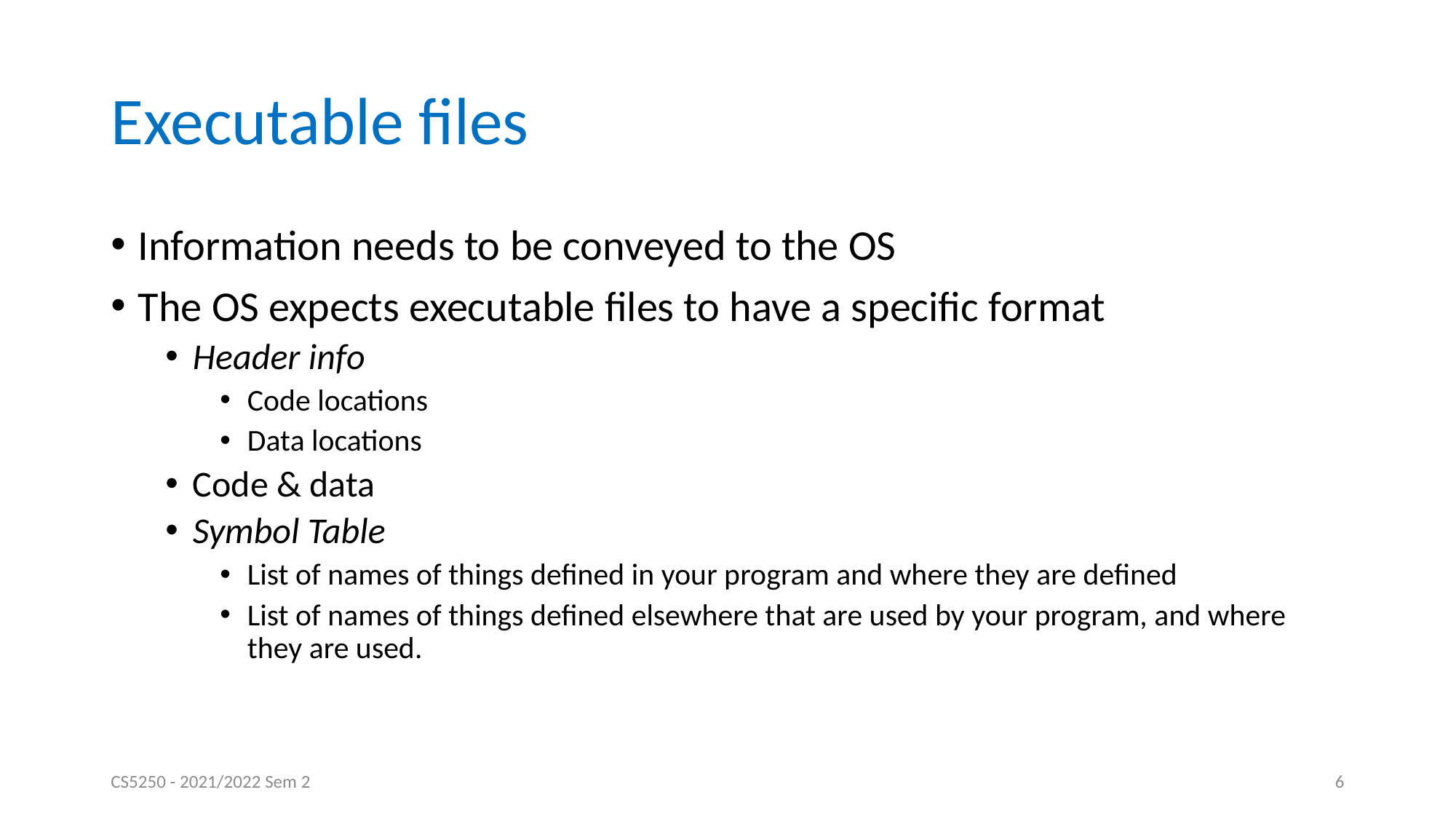

# Executable files
Information needs to be conveyed to the OS
The OS expects executable files to have a specific format
Header info
Code locations
Data locations
Code & data
Symbol Table
List of names of things defined in your program and where they are defined
List of names of things defined elsewhere that are used by your program, and where they are used.
CS5250 - 2021/2022 Sem 2
6